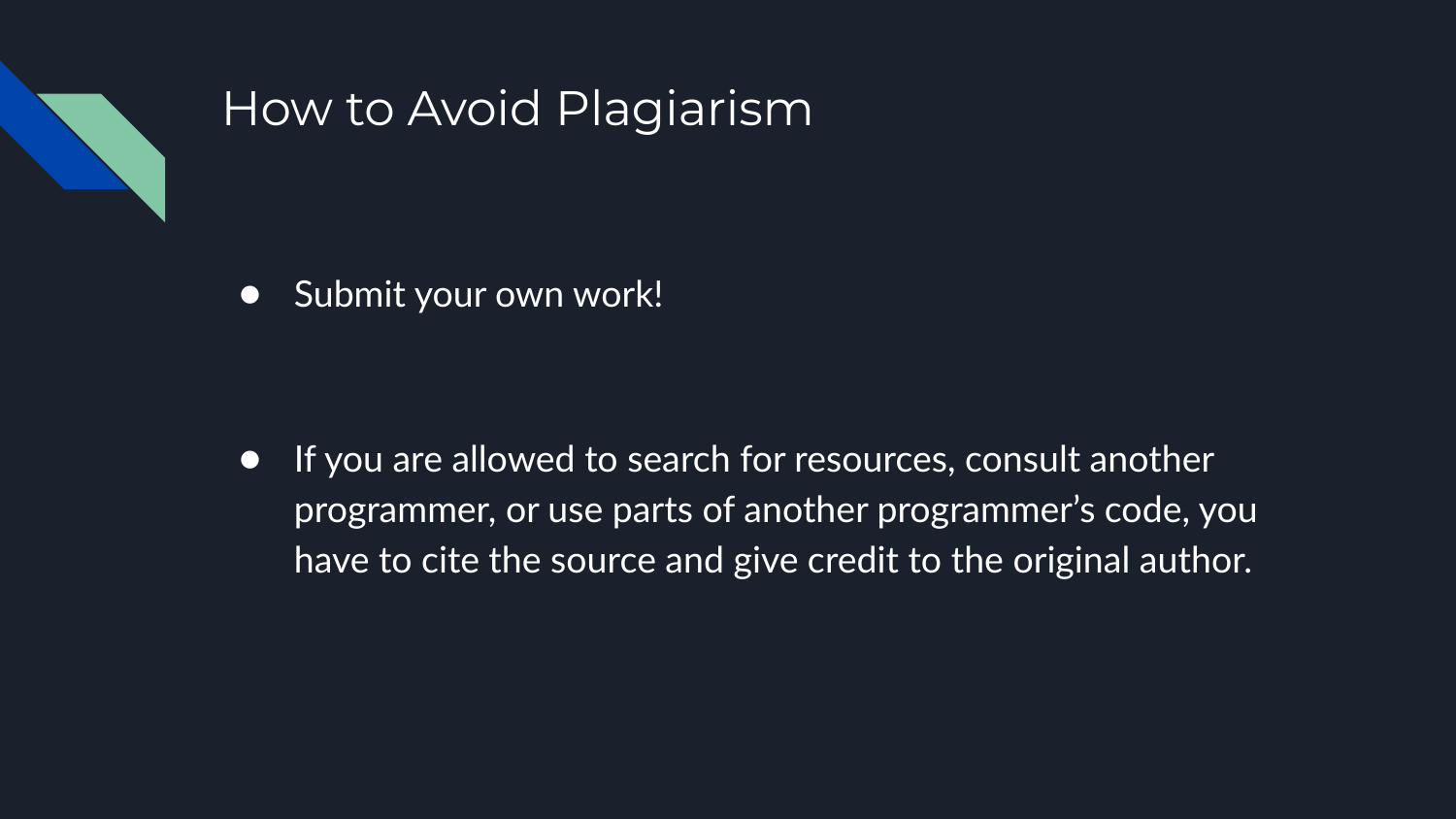

# How to Avoid Plagiarism
Submit your own work!

If you are allowed to search for resources, consult another programmer, or use parts of another programmer’s code, you have to cite the source and give credit to the original author.